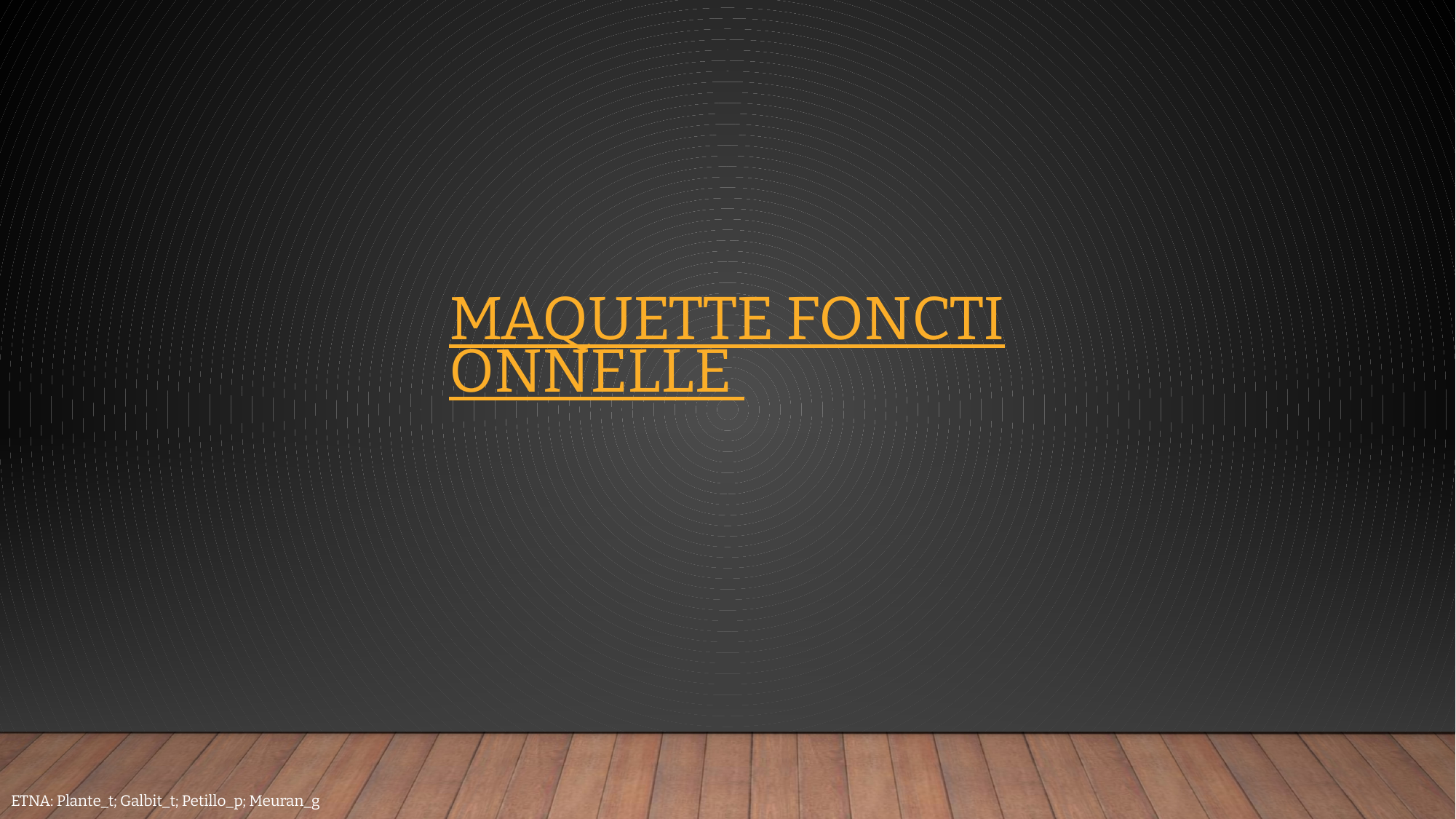

# Maquette Fonctionnelle
ETNA: Plante_t; Galbit_t; Petillo_p; Meuran_g